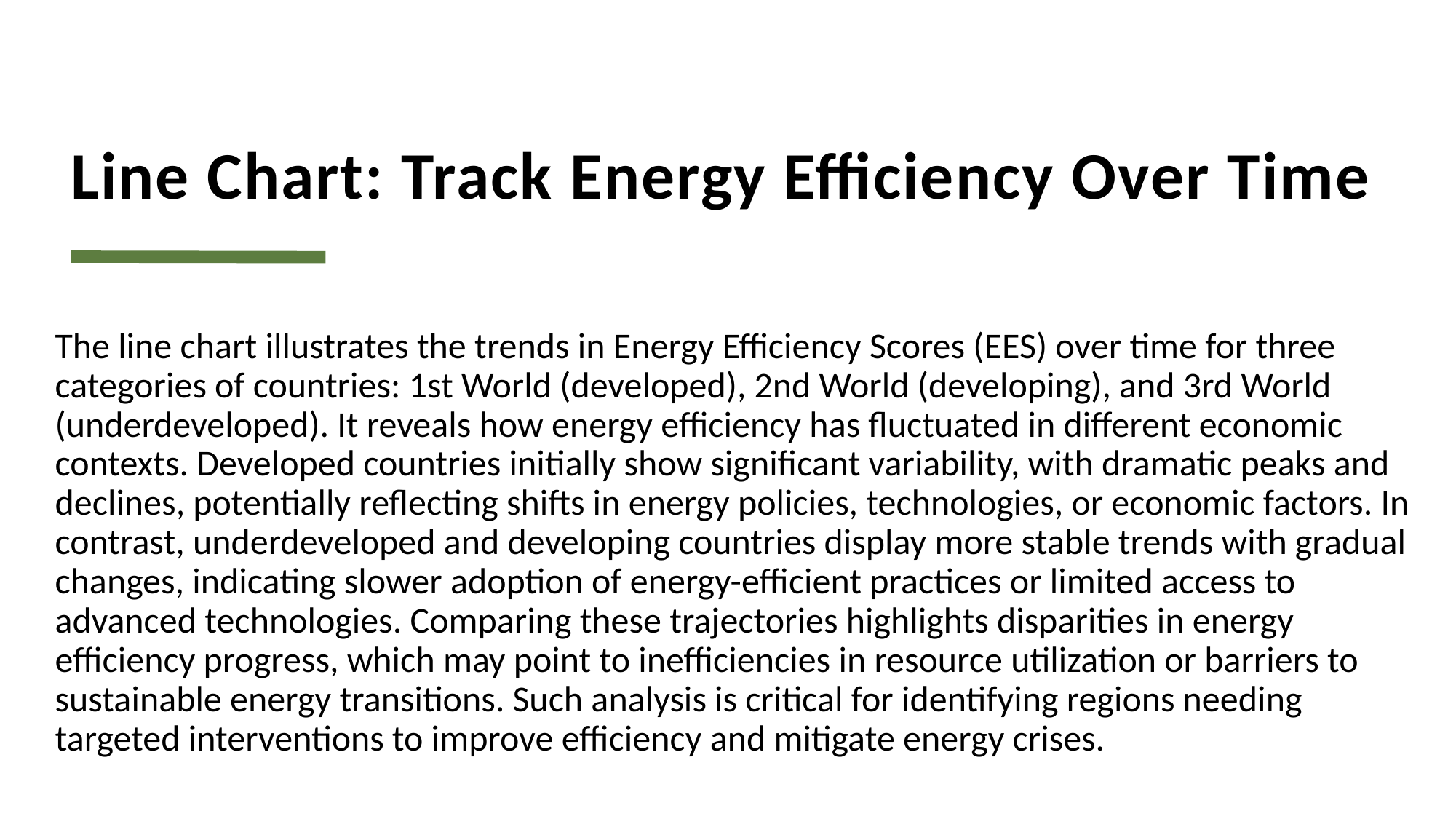

# Line Chart: Track Energy Efficiency Over Time
The line chart illustrates the trends in Energy Efficiency Scores (EES) over time for three categories of countries: 1st World (developed), 2nd World (developing), and 3rd World (underdeveloped). It reveals how energy efficiency has fluctuated in different economic contexts. Developed countries initially show significant variability, with dramatic peaks and declines, potentially reflecting shifts in energy policies, technologies, or economic factors. In contrast, underdeveloped and developing countries display more stable trends with gradual changes, indicating slower adoption of energy-efficient practices or limited access to advanced technologies. Comparing these trajectories highlights disparities in energy efficiency progress, which may point to inefficiencies in resource utilization or barriers to sustainable energy transitions. Such analysis is critical for identifying regions needing targeted interventions to improve efficiency and mitigate energy crises.

a